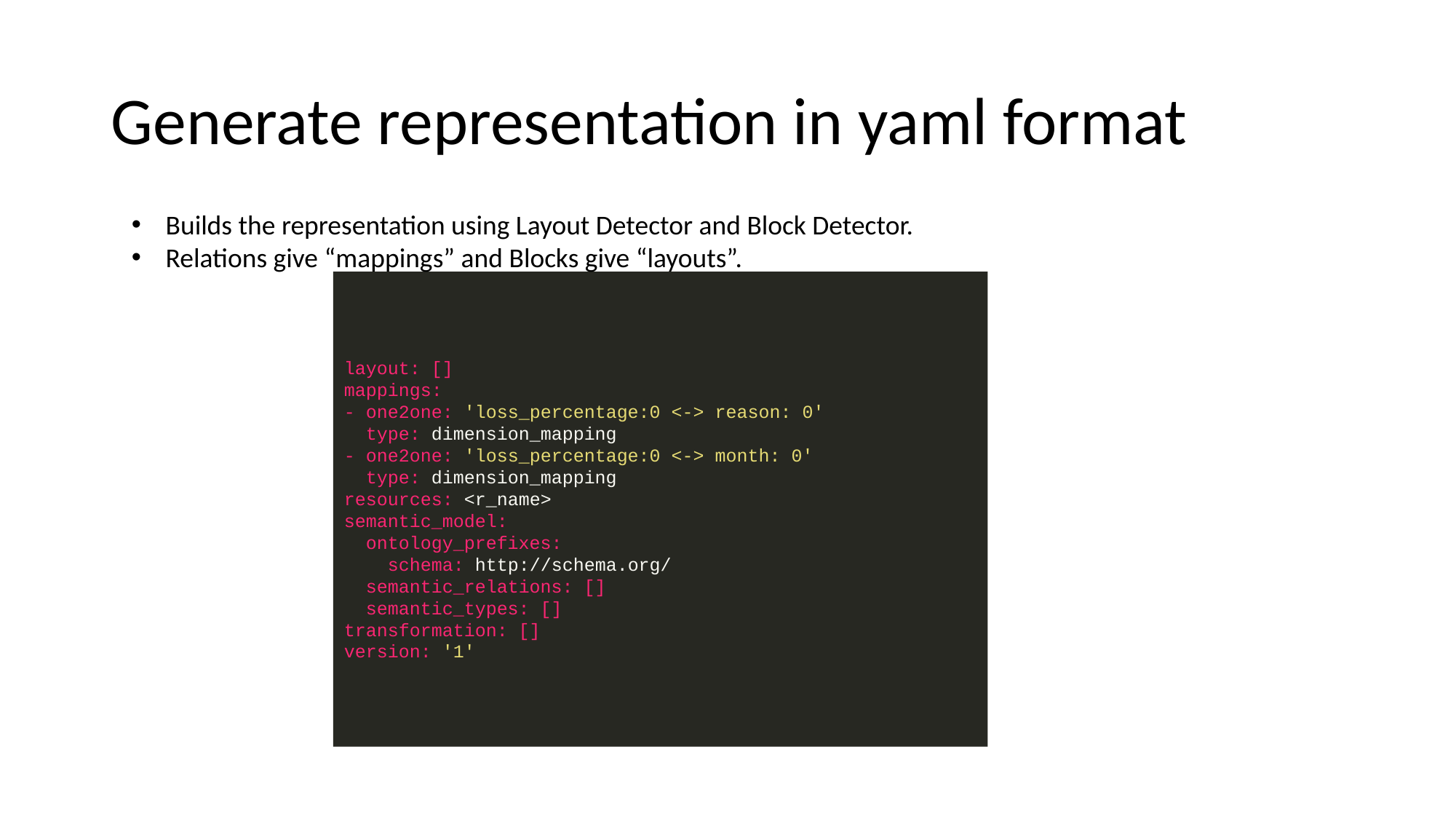

# Generate representation in yaml format
Builds the representation using Layout Detector and Block Detector.
Relations give “mappings” and Blocks give “layouts”.

layout: []
mappings:
- one2one: 'loss_percentage:0 <-> reason: 0'
  type: dimension_mapping
- one2one: 'loss_percentage:0 <-> month: 0'
  type: dimension_mapping
resources: <r_name>
semantic_model:
  ontology_prefixes:
    schema: http://schema.org/
  semantic_relations: []
  semantic_types: []
transformation: []
version: '1'